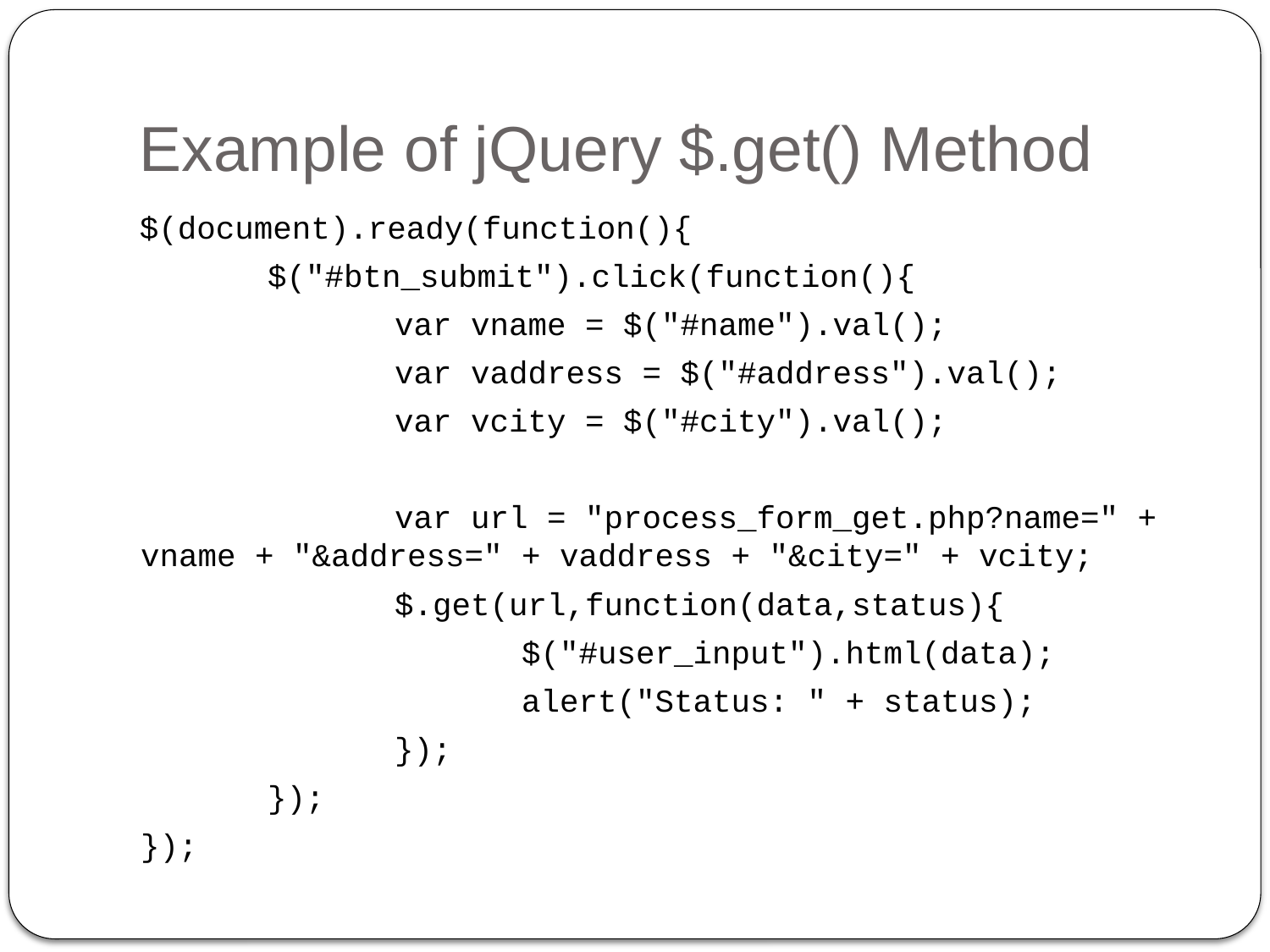

# Example of jQuery $.get() Method
$(document).ready(function(){
		$("#btn_submit").click(function(){
			var vname = $("#name").val();
			var vaddress = $("#address").val();
			var vcity = $("#city").val();

			var url = "process_form_get.php?name=" + vname + "&address=" + vaddress + "&city=" + vcity;
			$.get(url,function(data,status){
				$("#user_input").html(data);
				alert("Status: " + status);
			});
		});
	});